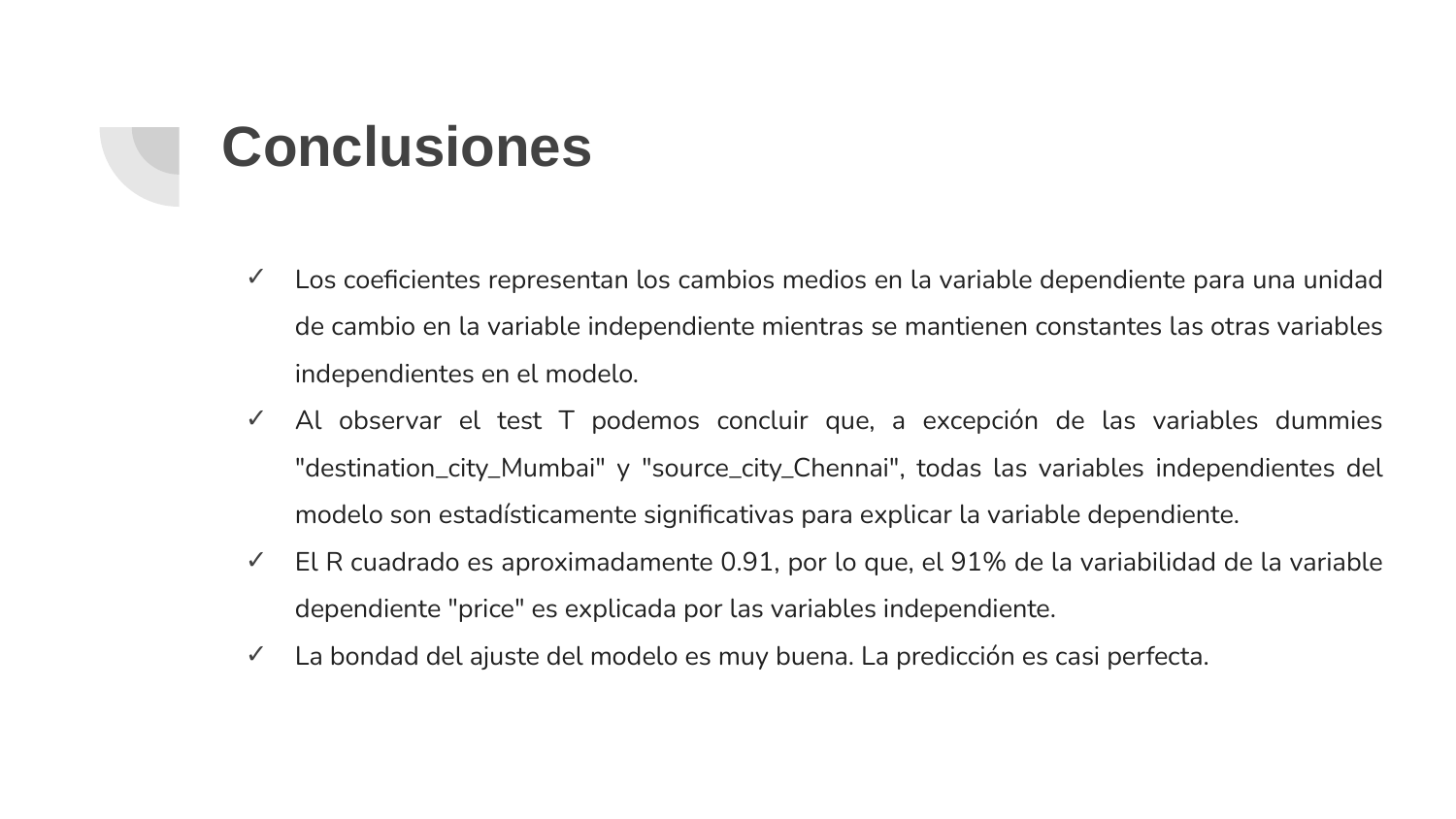

# Conclusiones
Los coeficientes representan los cambios medios en la variable dependiente para una unidad de cambio en la variable independiente mientras se mantienen constantes las otras variables independientes en el modelo.
Al observar el test T podemos concluir que, a excepción de las variables dummies "destination_city_Mumbai" y "source_city_Chennai", todas las variables independientes del modelo son estadísticamente significativas para explicar la variable dependiente.
El R cuadrado es aproximadamente 0.91, por lo que, el 91% de la variabilidad de la variable dependiente "price" es explicada por las variables independiente.
La bondad del ajuste del modelo es muy buena. La predicción es casi perfecta.